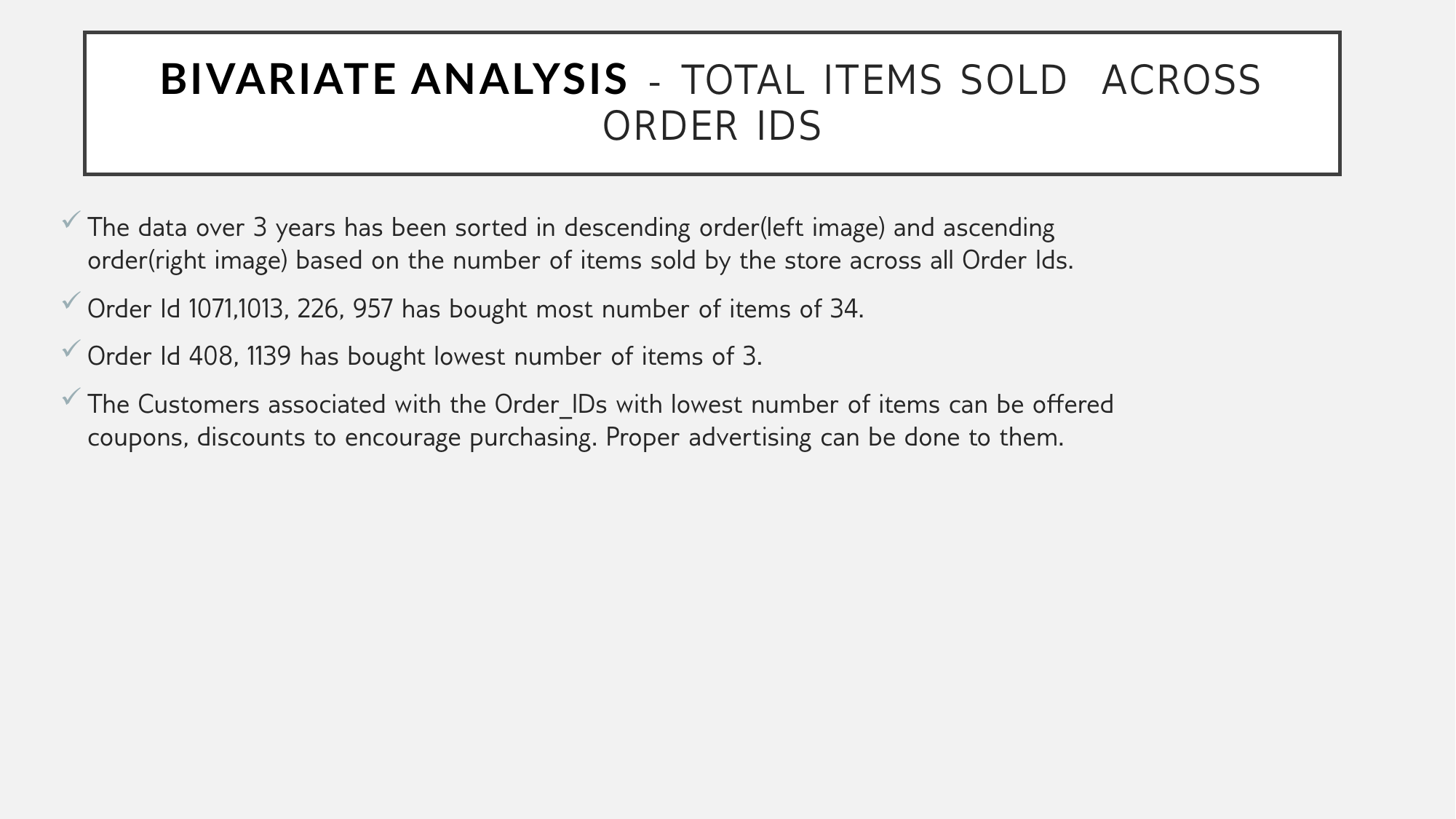

# BIVARIATE ANALYSIS - Total Items Sold  Across Order IDs
The data over 3 years has been sorted in descending order(left image) and ascending order(right image) based on the number of items sold by the store across all Order Ids.
Order Id 1071,1013, 226, 957 has bought most number of items of 34.
Order Id 408, 1139 has bought lowest number of items of 3.
The Customers associated with the Order_IDs with lowest number of items can be offered coupons, discounts to encourage purchasing. Proper advertising can be done to them.